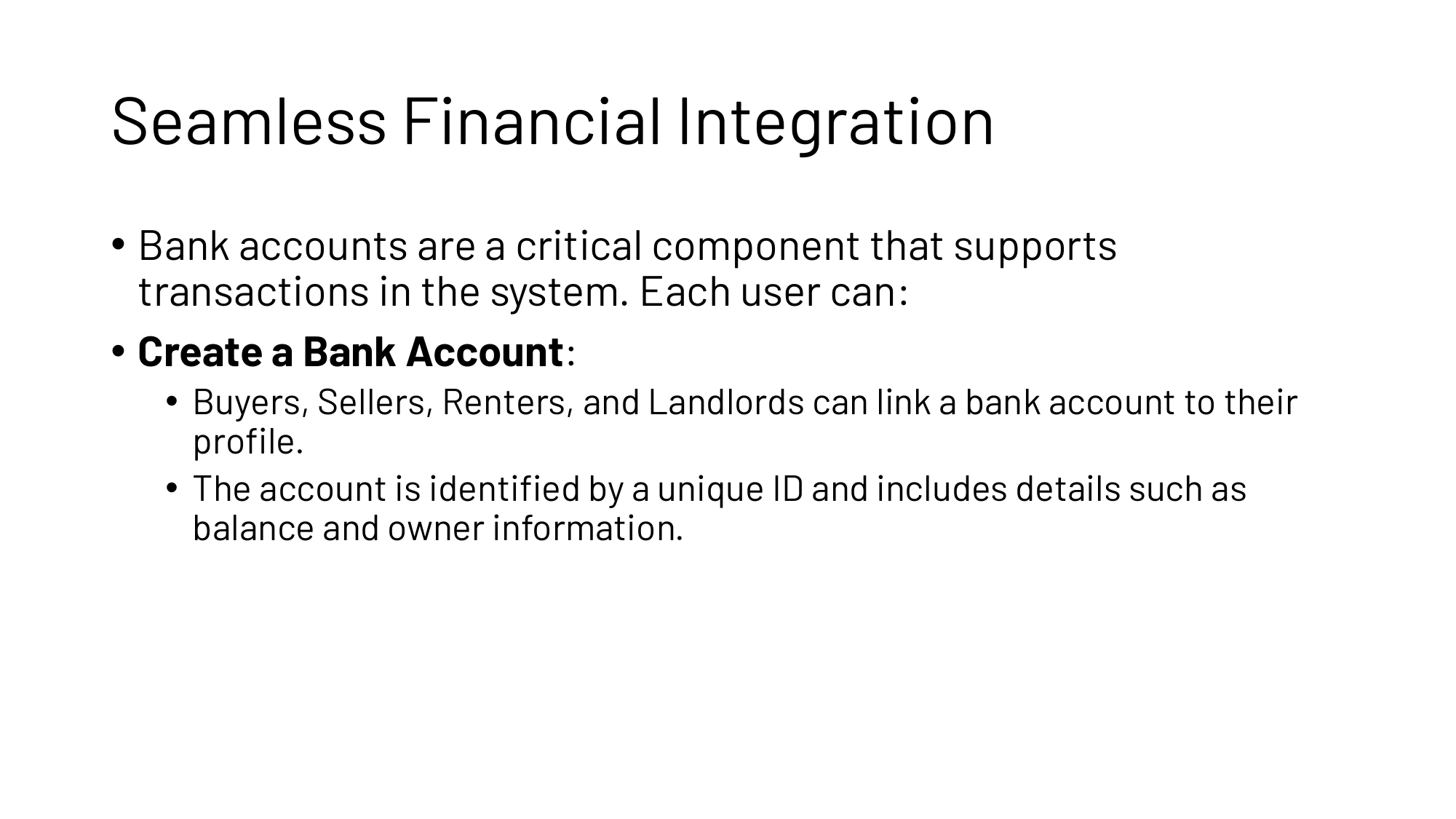

# Seamless Financial Integration
Bank accounts are a critical component that supports transactions in the system. Each user can:
Create a Bank Account:
Buyers, Sellers, Renters, and Landlords can link a bank account to their profile.
The account is identified by a unique ID and includes details such as balance and owner information.